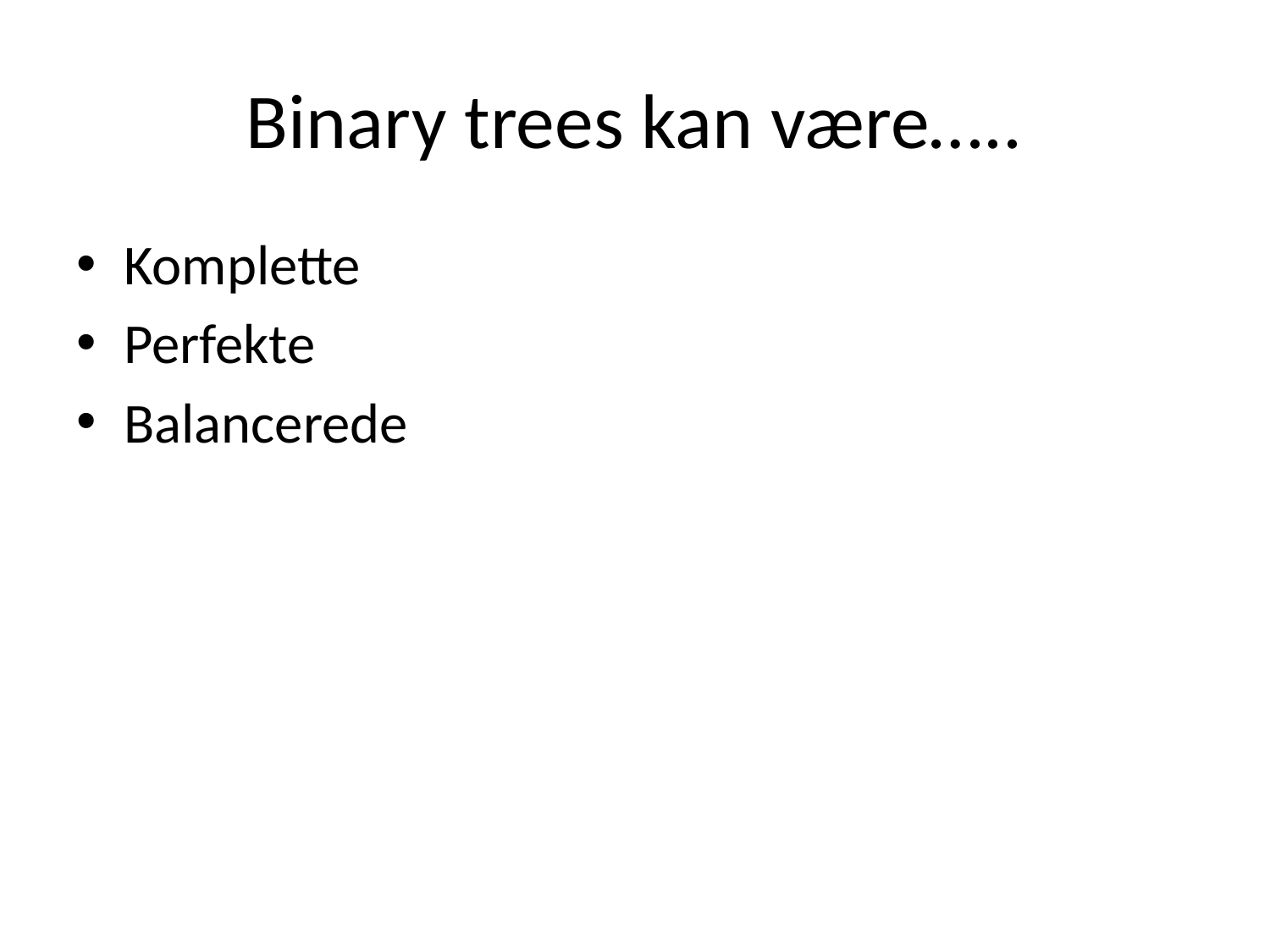

# Binary trees kan være…..
Komplette
Perfekte
Balancerede